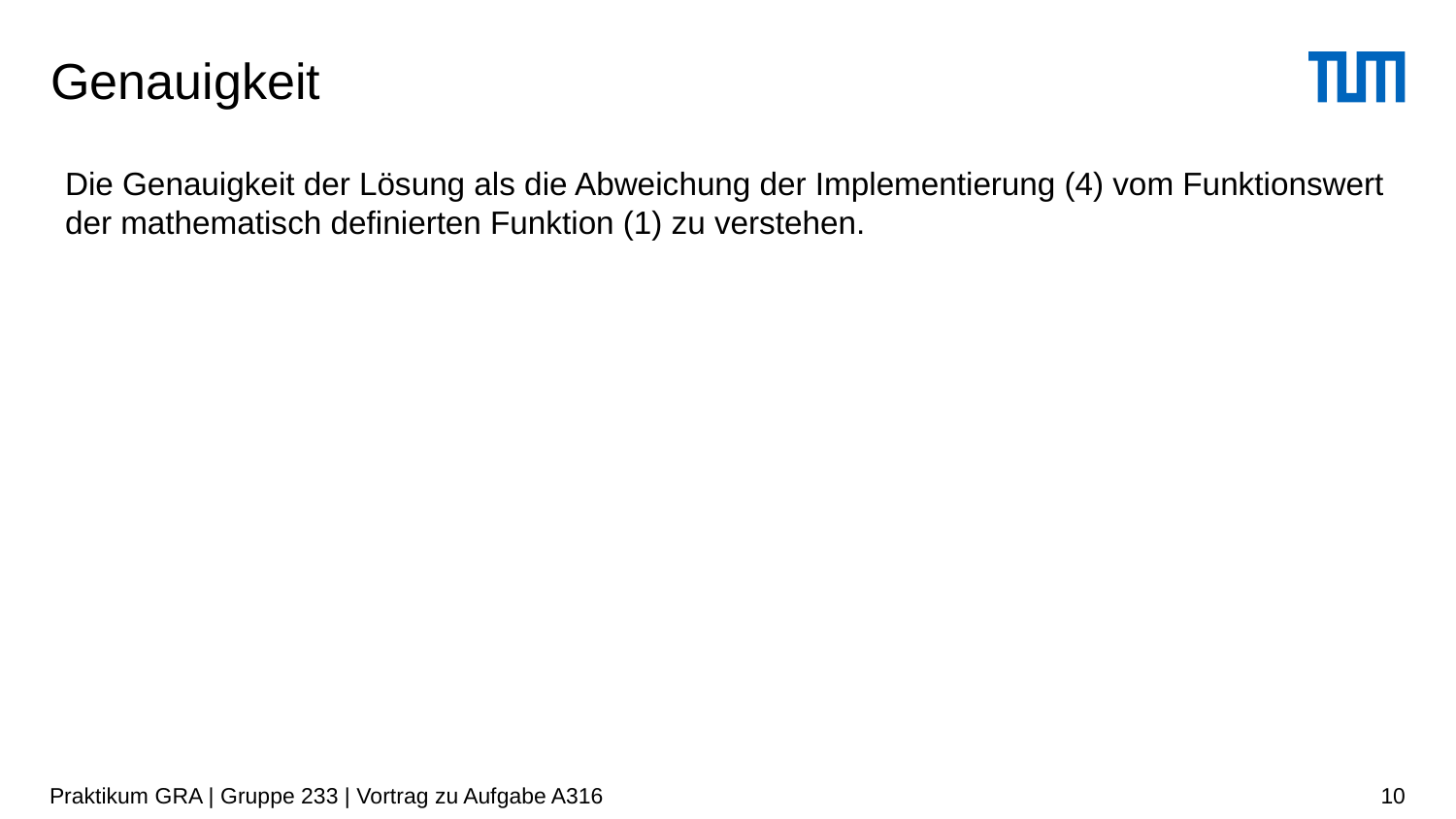

# Genauigkeit
Die Genauigkeit der Lösung als die Abweichung der Implementierung (4) vom Funktionswert der mathematisch definierten Funktion (1) zu verstehen.

Praktikum GRA | Gruppe 233 | Vortrag zu Aufgabe A316
10